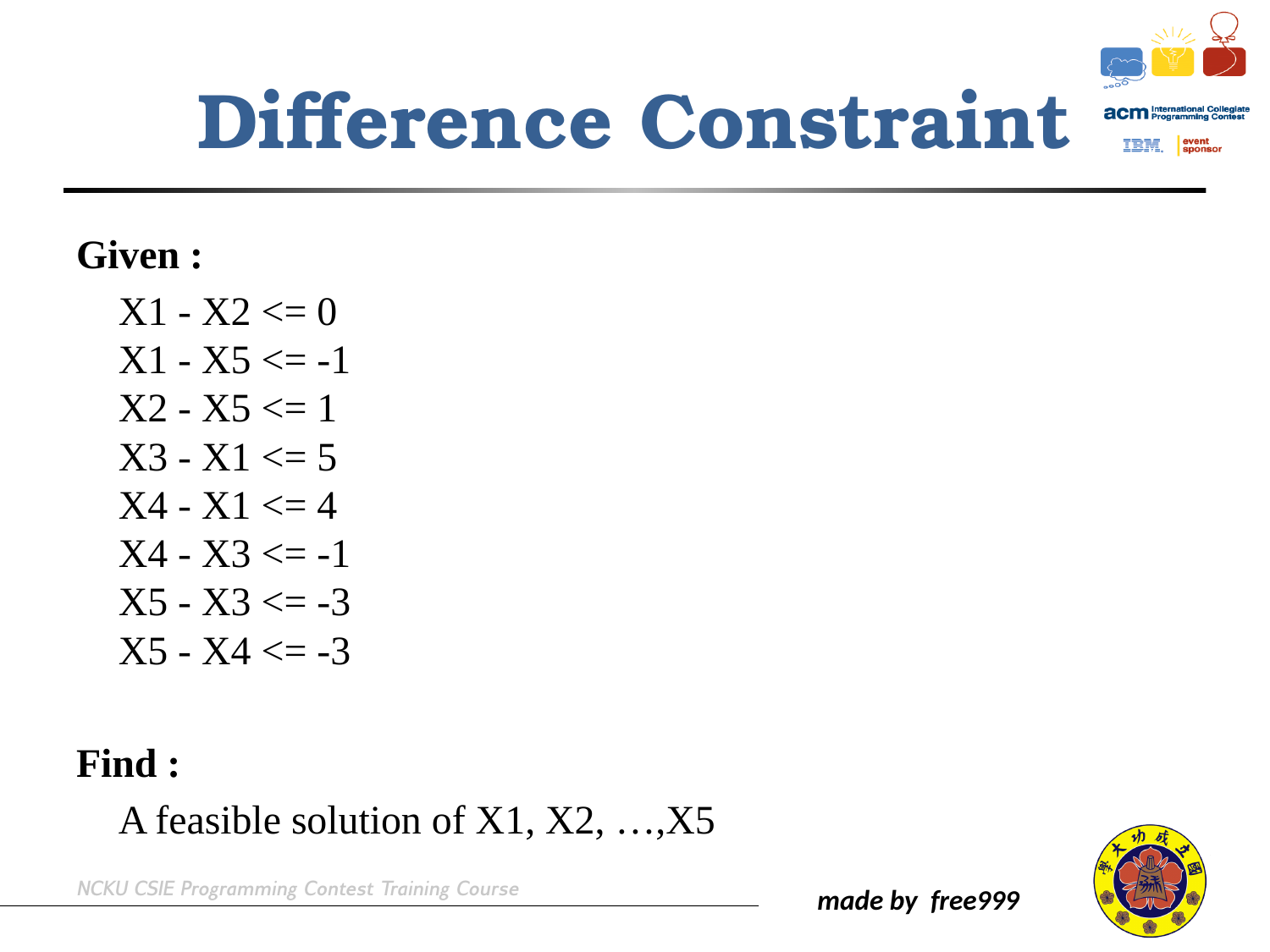

# Difference Constraint

Given :
	X1 - X2 <= 0
X1 - X5 <= -1
X2 - X5 <= 1
X3 - X1 <= 5
X4 - X1 <= 4
X4 - X3 <= -1
X5 - X3 <= -3
X5 - X4 <= -3

Find :
	A feasible solution of X1, X2, …,X5

NCKU CSIE Programming Contest Training Course